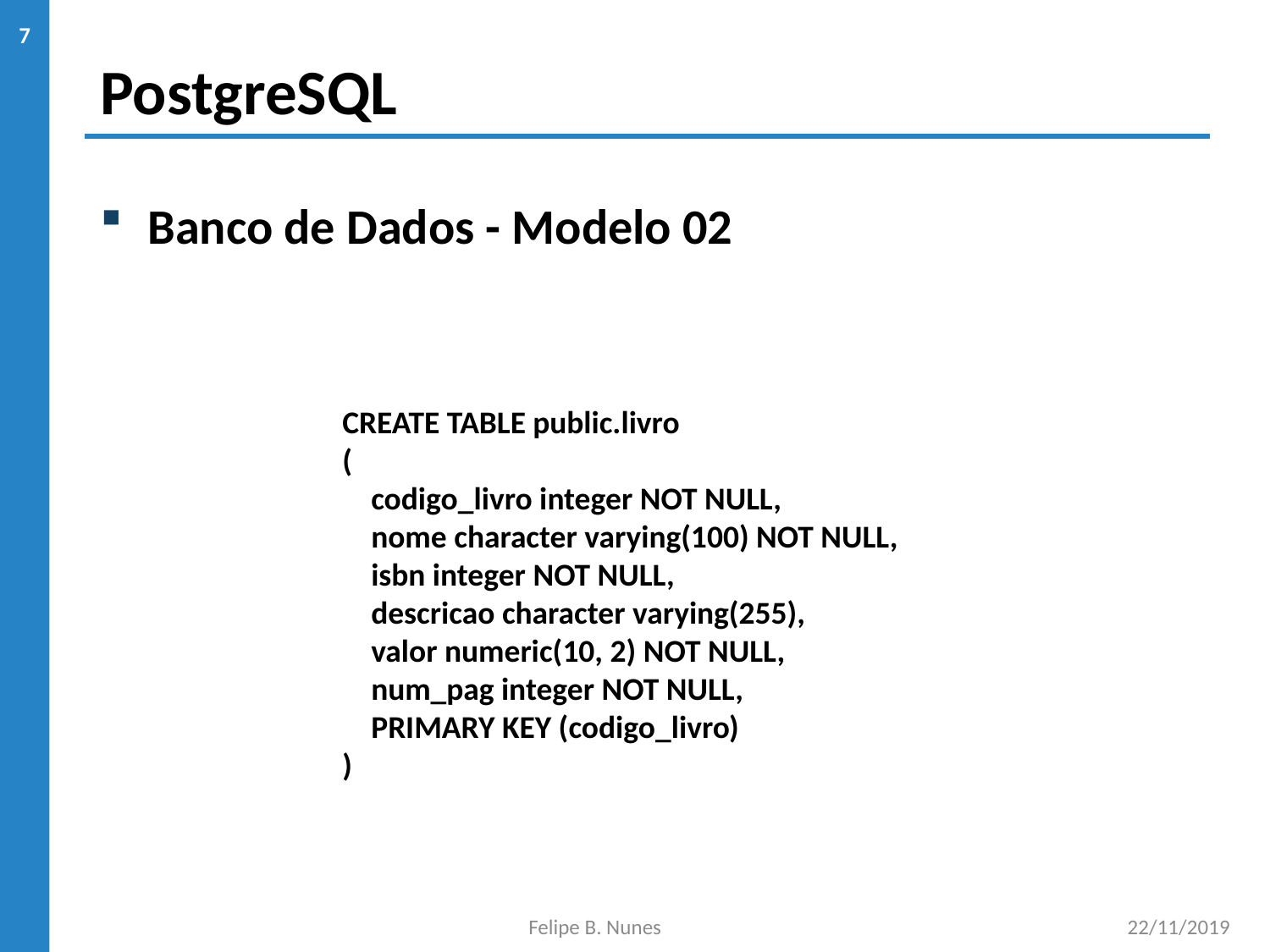

# PostgreSQL
7
Banco de Dados - Modelo 02

CREATE TABLE public.livro
(
    codigo_livro integer NOT NULL,
    nome character varying(100) NOT NULL,
    isbn integer NOT NULL,
    descricao character varying(255),
    valor numeric(10, 2) NOT NULL,
    num_pag integer NOT NULL,
    PRIMARY KEY (codigo_livro)
)
Felipe B. Nunes
22/11/2019